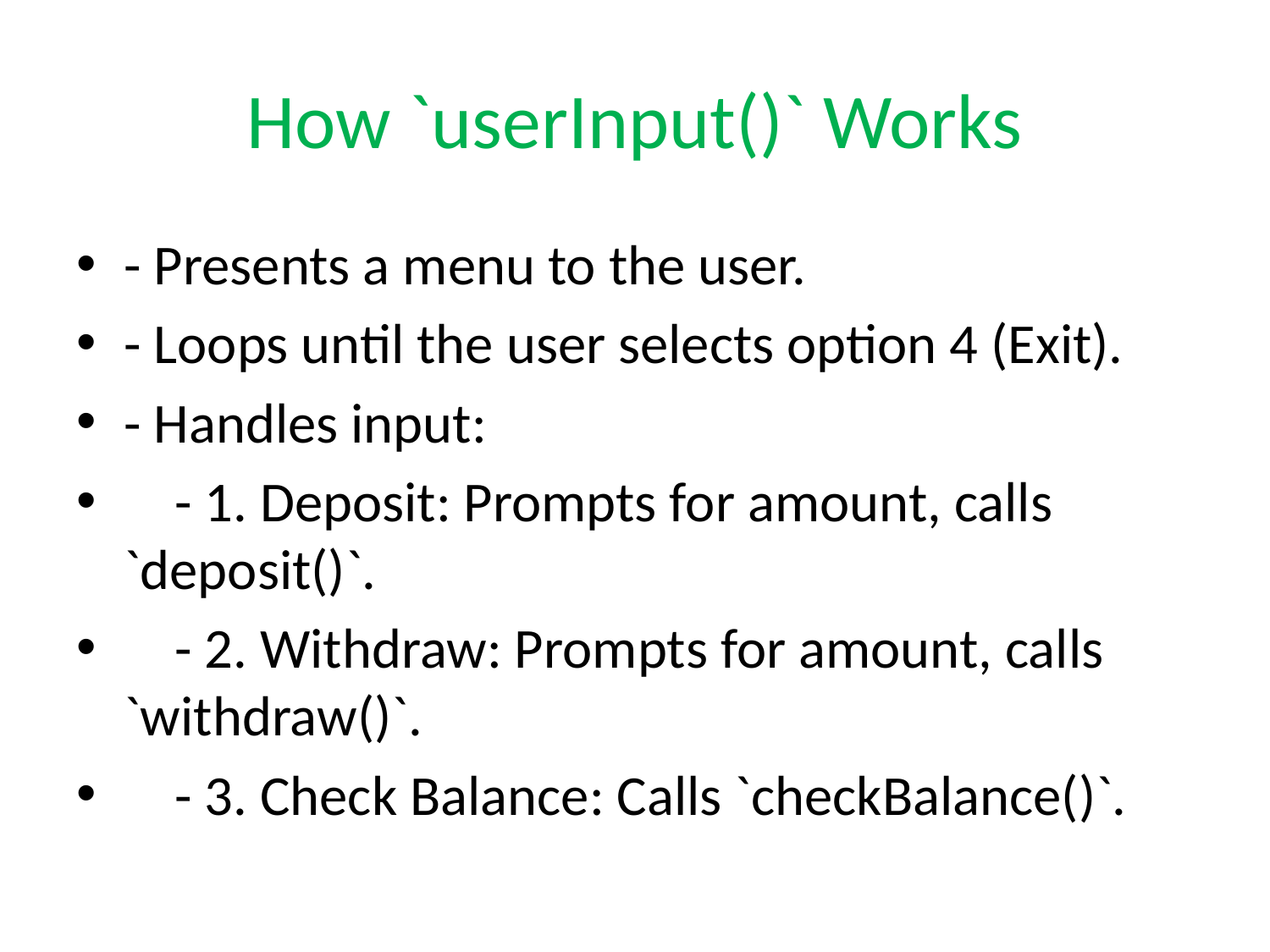

# How `userInput()` Works
- Presents a menu to the user.
- Loops until the user selects option 4 (Exit).
- Handles input:
    - 1. Deposit: Prompts for amount, calls `deposit()`.
    - 2. Withdraw: Prompts for amount, calls `withdraw()`.
    - 3. Check Balance: Calls `checkBalance()`.